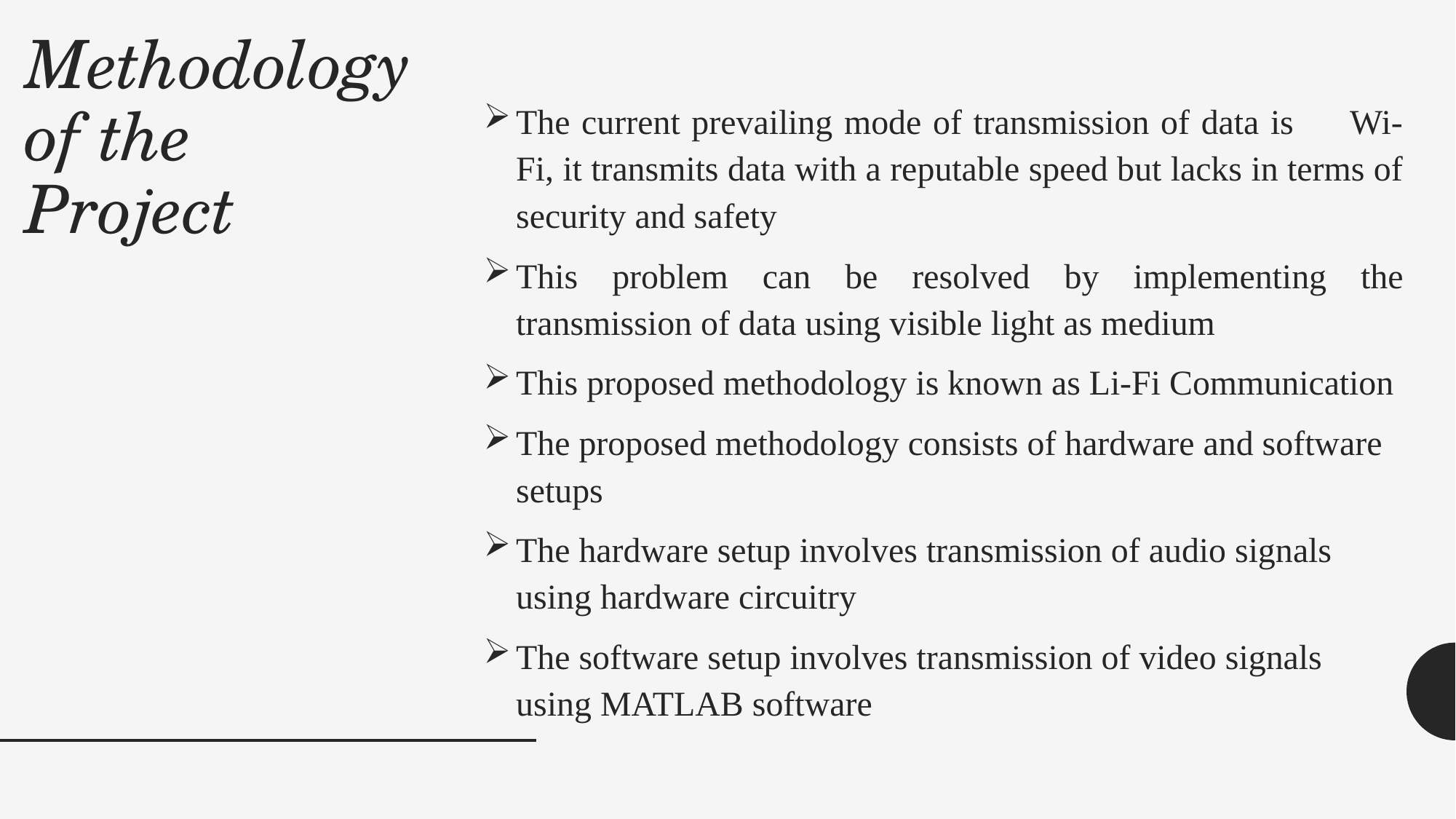

# Methodology of the Project
The current prevailing mode of transmission of data is     Wi-Fi, it transmits data with a reputable speed but lacks in terms of security and safety
This problem can be resolved by implementing the transmission of data using visible light as medium
This proposed methodology is known as Li-Fi Communication
The proposed methodology consists of hardware and software setups
The hardware setup involves transmission of audio signals using hardware circuitry
The software setup involves transmission of video signals using MATLAB software